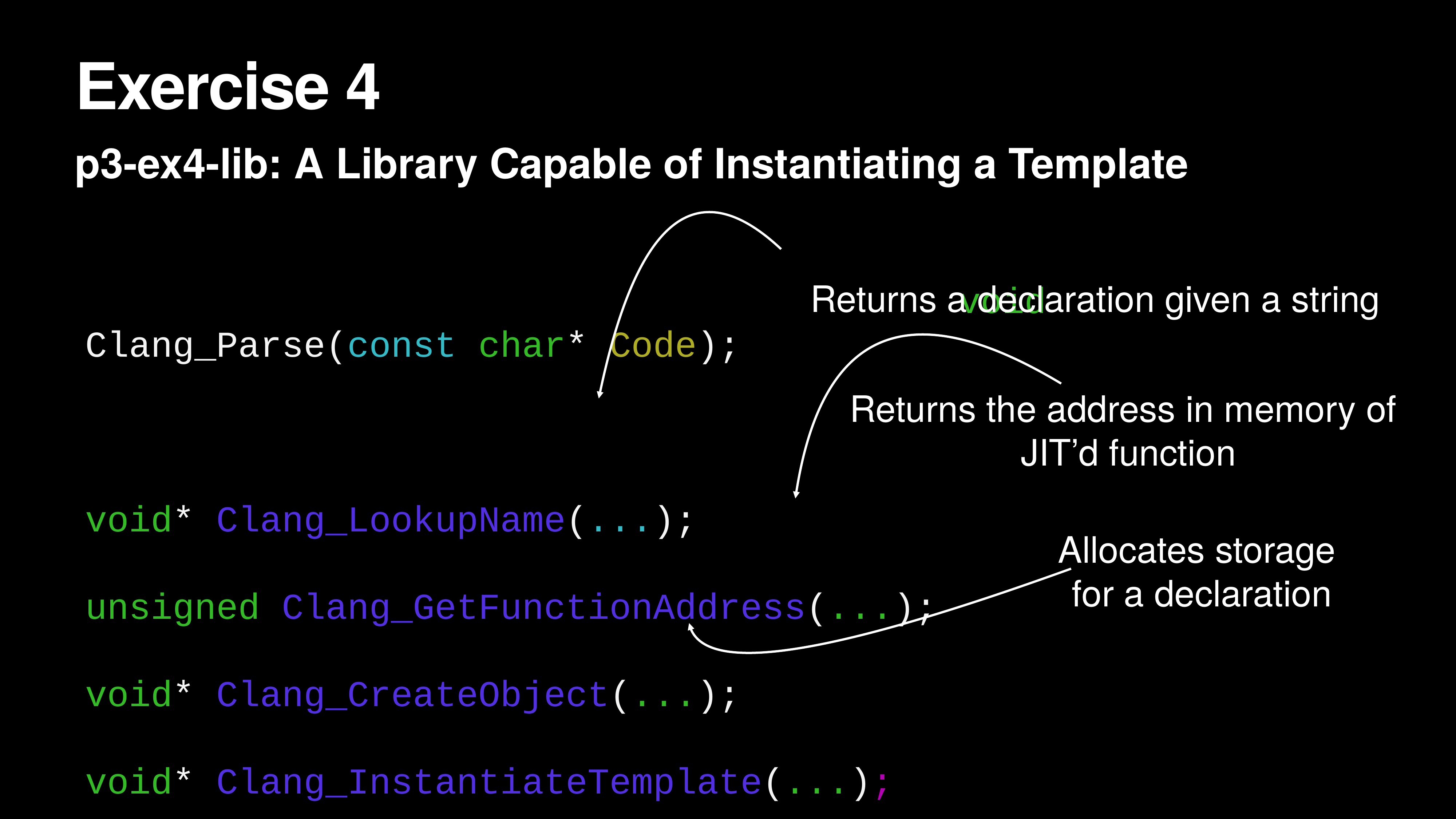

# Exercise 4
p3-ex4-lib: A Library Capable of Instantiating a Template

Returns a declaration given a string
                                                                                                                                                                  void Clang_Parse(const char* Code);

void* Clang_LookupName(...);

unsigned Clang_GetFunctionAddress(...);

void* Clang_CreateObject(...);

void* Clang_InstantiateTemplate(...);

Returns the address in memory of
JIT’d function
Allocates storage
for a declaration